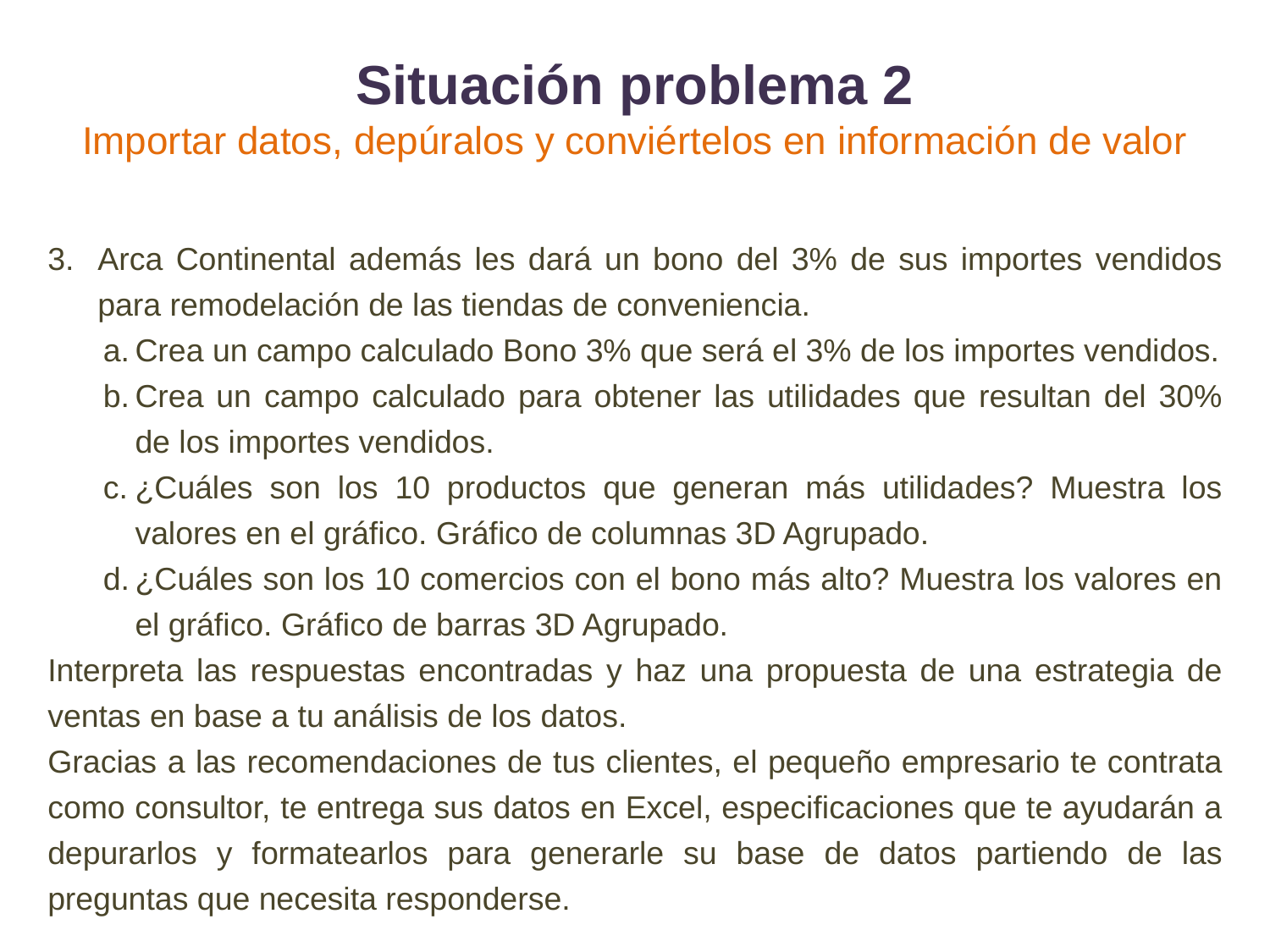

# Situación problema 2 Importar datos, depúralos y conviértelos en información de valor
Arca Continental además les dará un bono del 3% de sus importes vendidos para remodelación de las tiendas de conveniencia.
Crea un campo calculado Bono 3% que será el 3% de los importes vendidos.
Crea un campo calculado para obtener las utilidades que resultan del 30% de los importes vendidos.
¿Cuáles son los 10 productos que generan más utilidades? Muestra los valores en el gráfico. Gráfico de columnas 3D Agrupado.
¿Cuáles son los 10 comercios con el bono más alto? Muestra los valores en el gráfico. Gráfico de barras 3D Agrupado.
Interpreta las respuestas encontradas y haz una propuesta de una estrategia de ventas en base a tu análisis de los datos.
Gracias a las recomendaciones de tus clientes, el pequeño empresario te contrata como consultor, te entrega sus datos en Excel, especificaciones que te ayudarán a depurarlos y formatearlos para generarle su base de datos partiendo de las preguntas que necesita responderse.